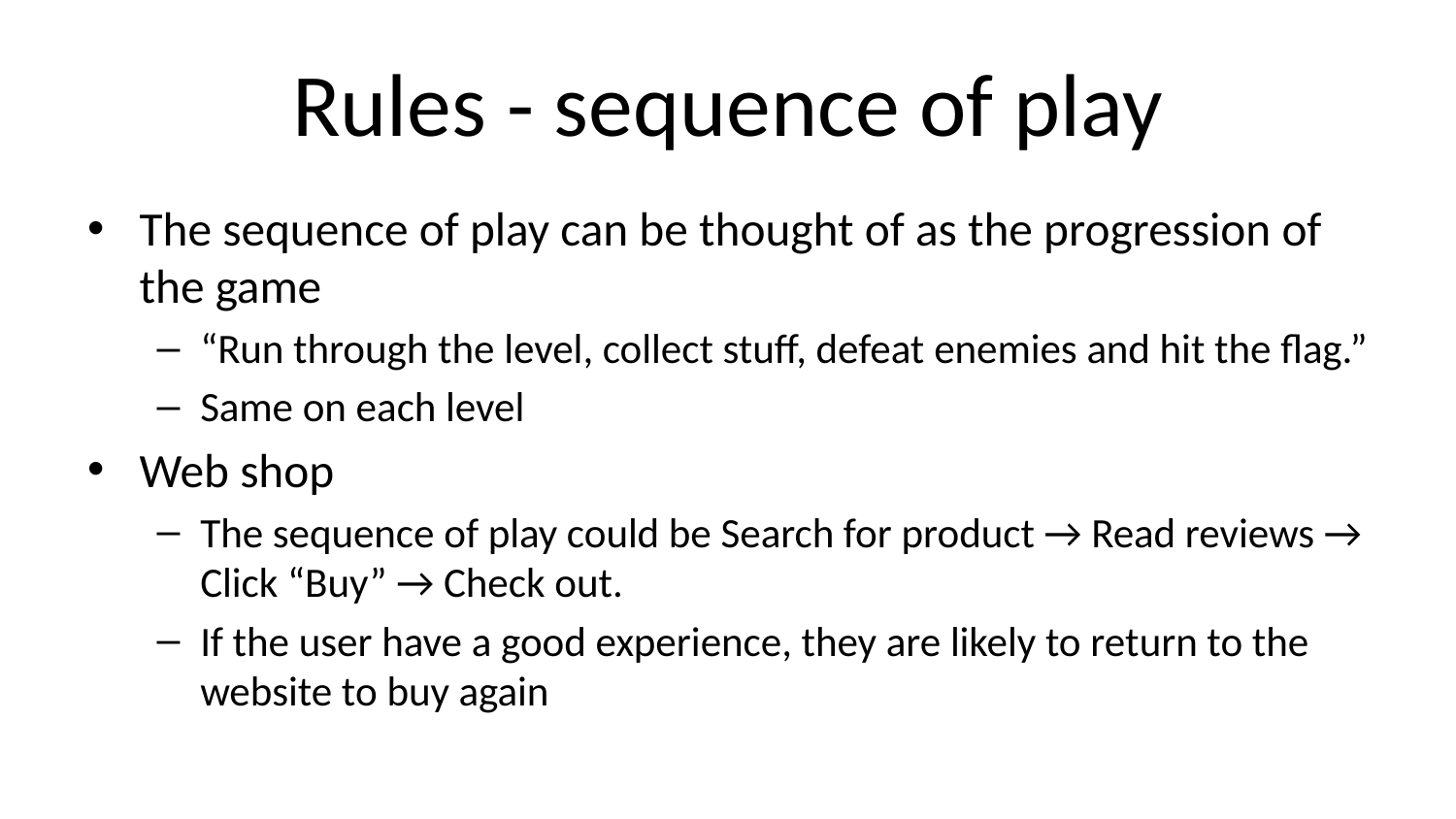

# Rules - sequence of play
The sequence of play can be thought of as the progression of the game
“Run through the level, collect stuff, defeat enemies and hit the flag.”
Same on each level
Web shop
The sequence of play could be Search for product → Read reviews → Click “Buy” → Check out.
If the user have a good experience, they are likely to return to the website to buy again